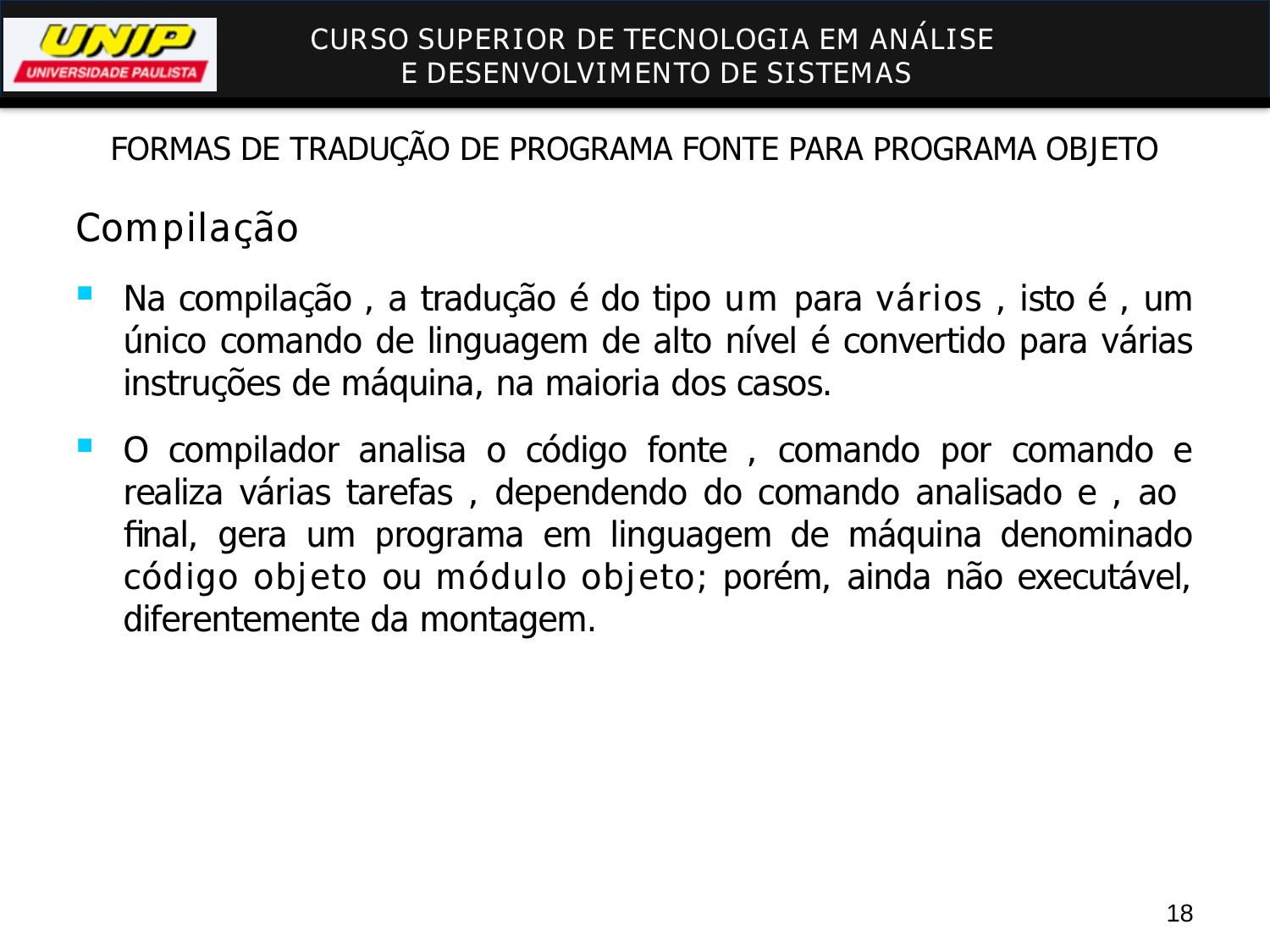

# FORMAS DE TRADUÇÃO DE PROGRAMA FONTE PARA PROGRAMA OBJETO
Compilação
Na compilação , a tradução é do tipo um para vários , isto é , um único comando de linguagem de alto nível é convertido para várias instruções de máquina, na maioria dos casos.
O compilador analisa o código fonte , comando por comando e realiza várias tarefas , dependendo do comando analisado e , ao  final, gera um programa em linguagem de máquina denominado código objeto ou módulo objeto; porém, ainda não executável, diferentemente da montagem.
18